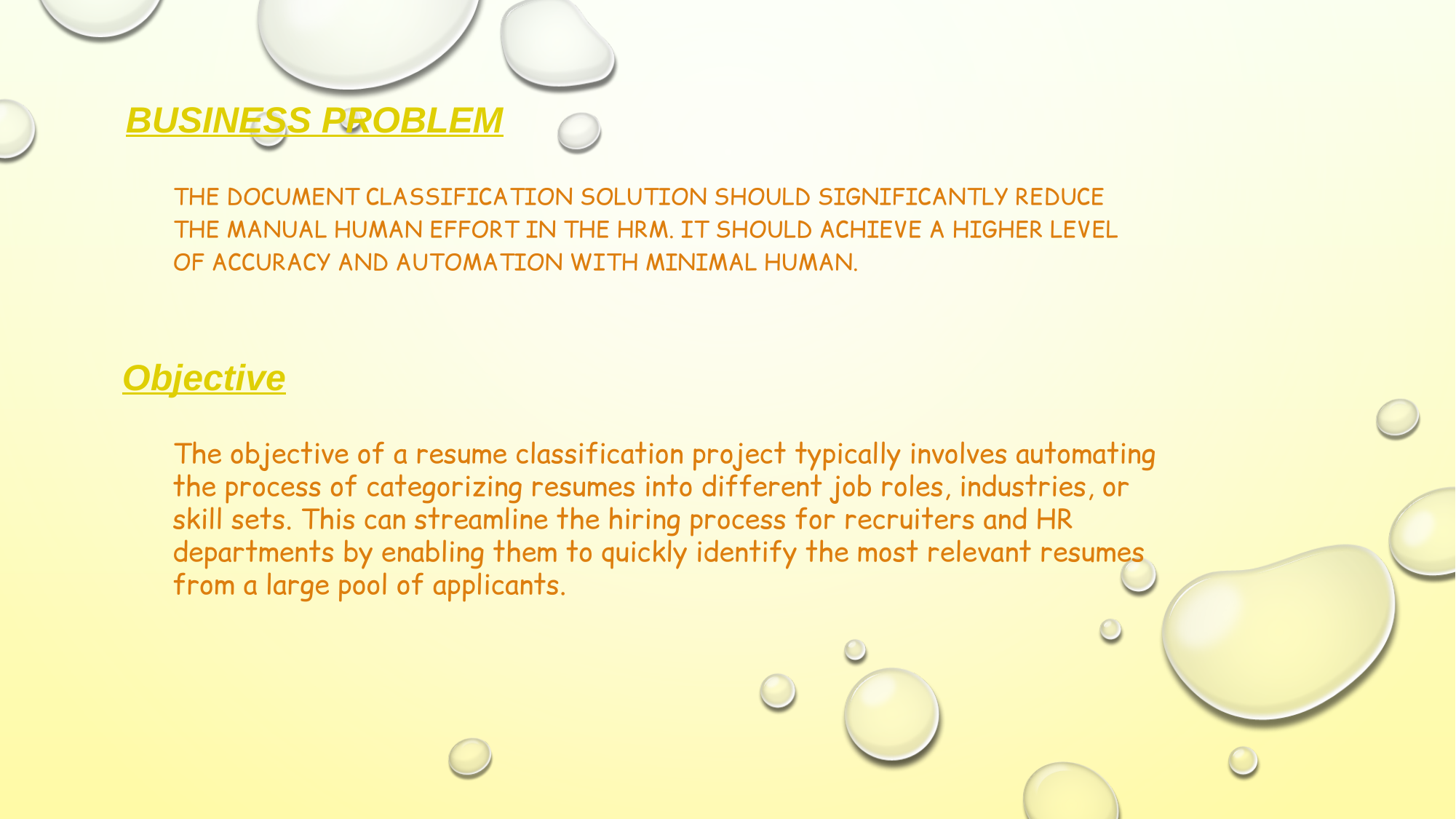

# Business Problem
The document classification solution should significantly reduce the manual human effort in the HRM. It should achieve a higher level of accuracy and automation with minimal human.

Objective
The objective of a resume classification project typically involves automating the process of categorizing resumes into different job roles, industries, or skill sets. This can streamline the hiring process for recruiters and HR departments by enabling them to quickly identify the most relevant resumes from a large pool of applicants.